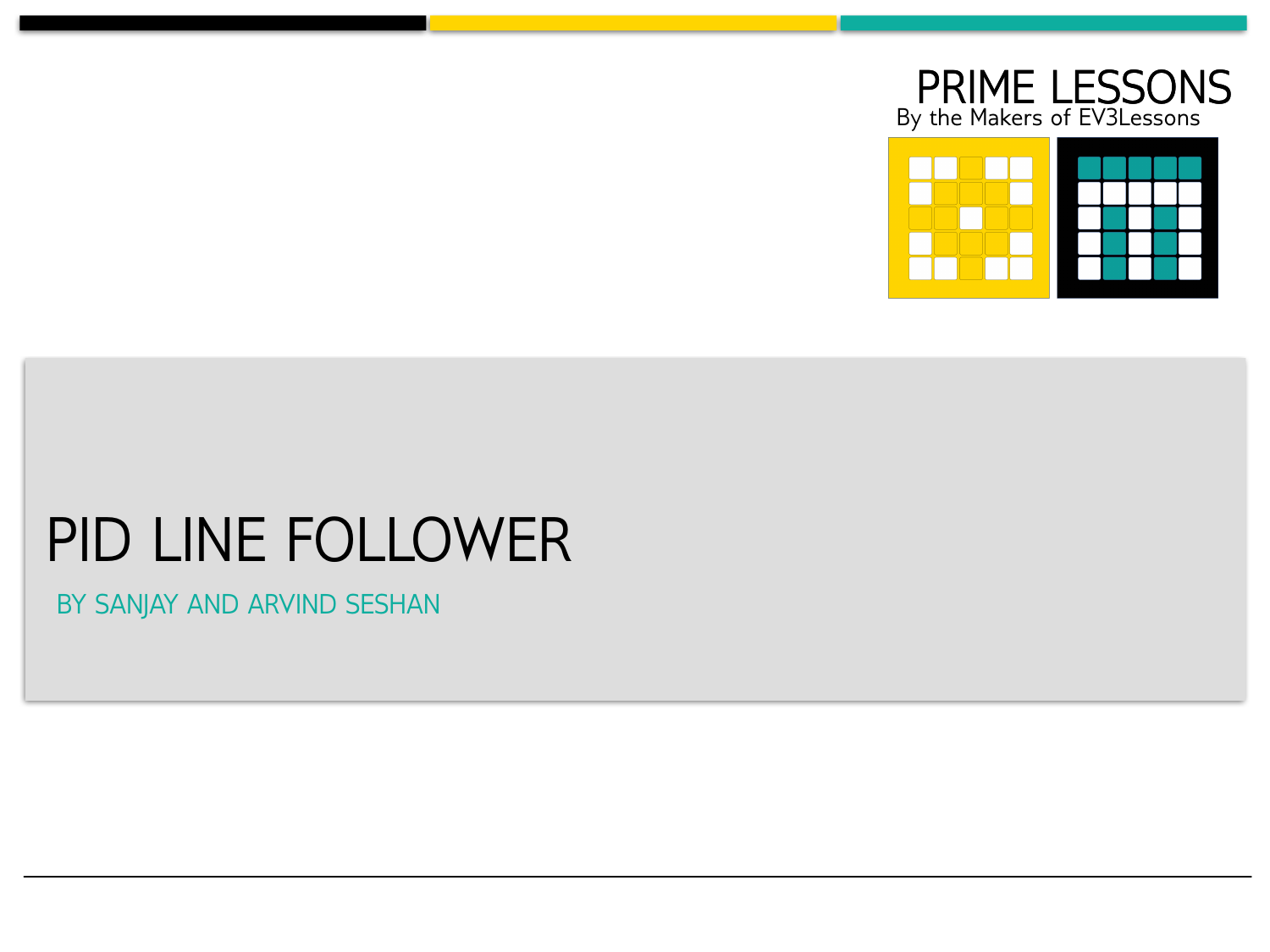

# PID Line FOLLOWER
BY SANJAY AND ARVIND SESHAN